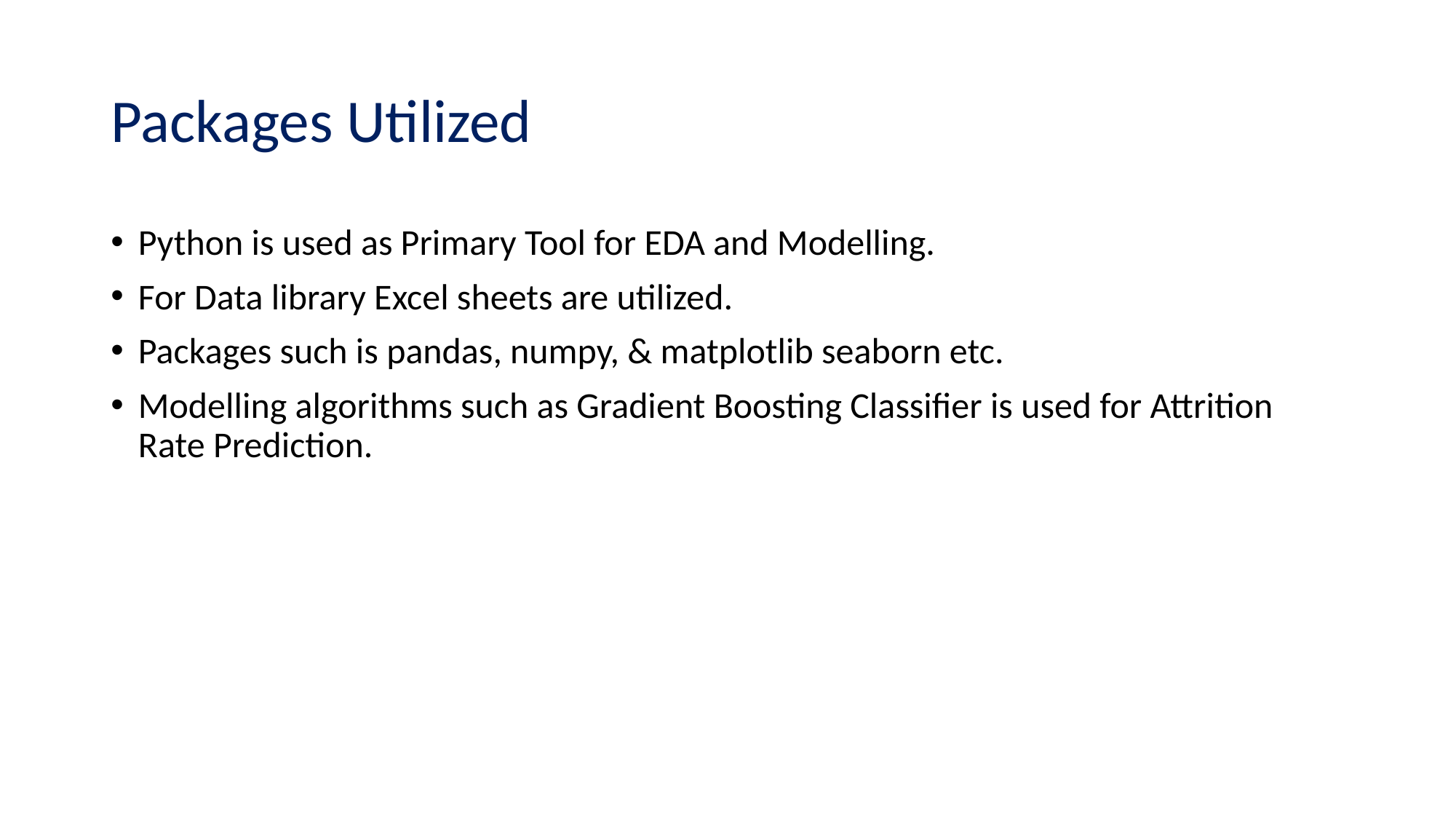

# Packages Utilized
Python is used as Primary Tool for EDA and Modelling.
For Data library Excel sheets are utilized.
Packages such is pandas, numpy, & matplotlib seaborn etc.
Modelling algorithms such as Gradient Boosting Classifier is used for Attrition Rate Prediction.